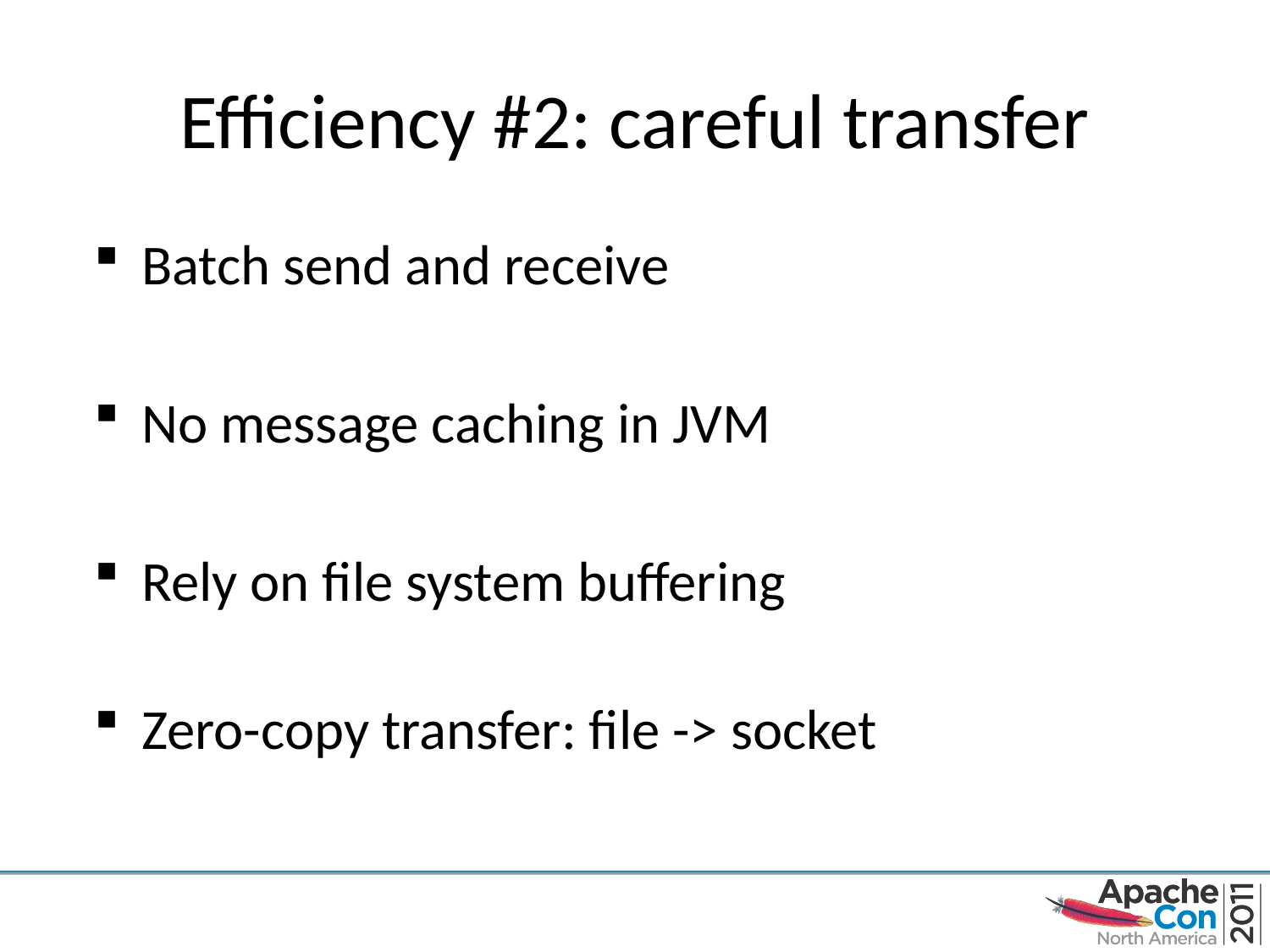

# Efficiency #2: careful transfer
Batch send and receive

No message caching in JVM

Rely on file system buffering

Zero-copy transfer: file -> socket